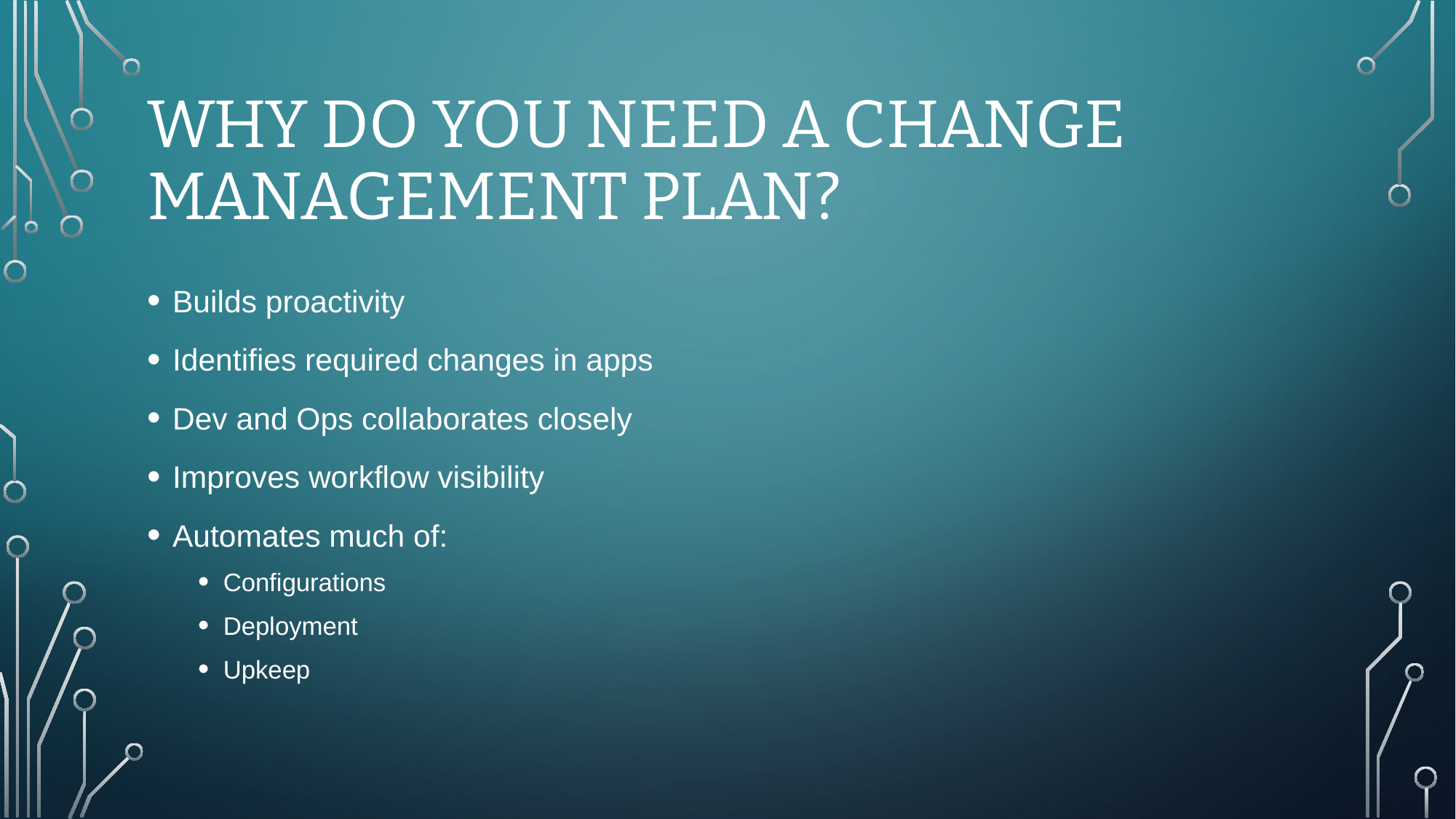

# Why do you need a change management plan?
Builds proactivity
Identifies required changes in apps
Dev and Ops collaborates closely
Improves workflow visibility
Automates much of:
Configurations
Deployment
Upkeep